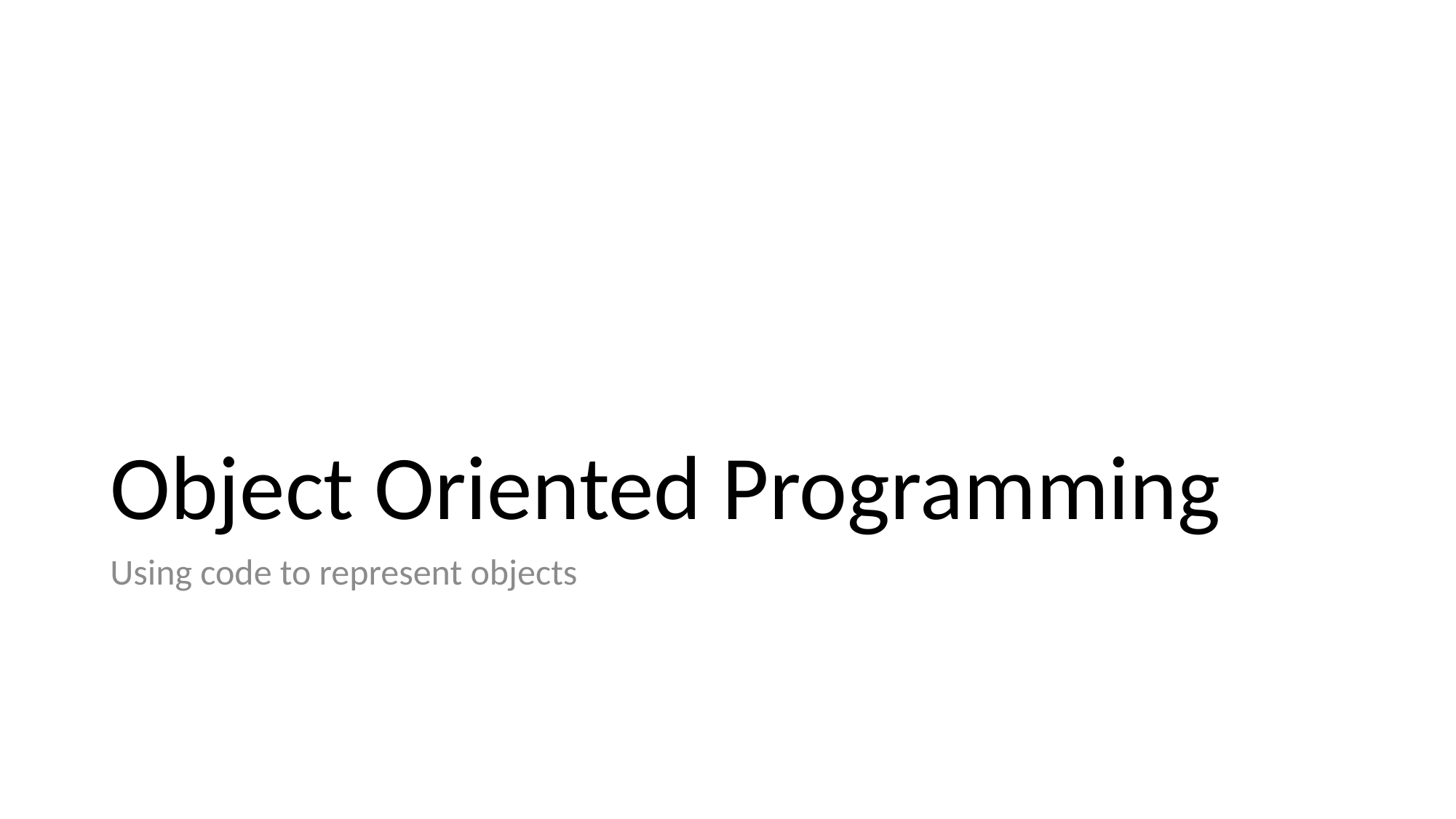

# Object Oriented Programming
Using code to represent objects